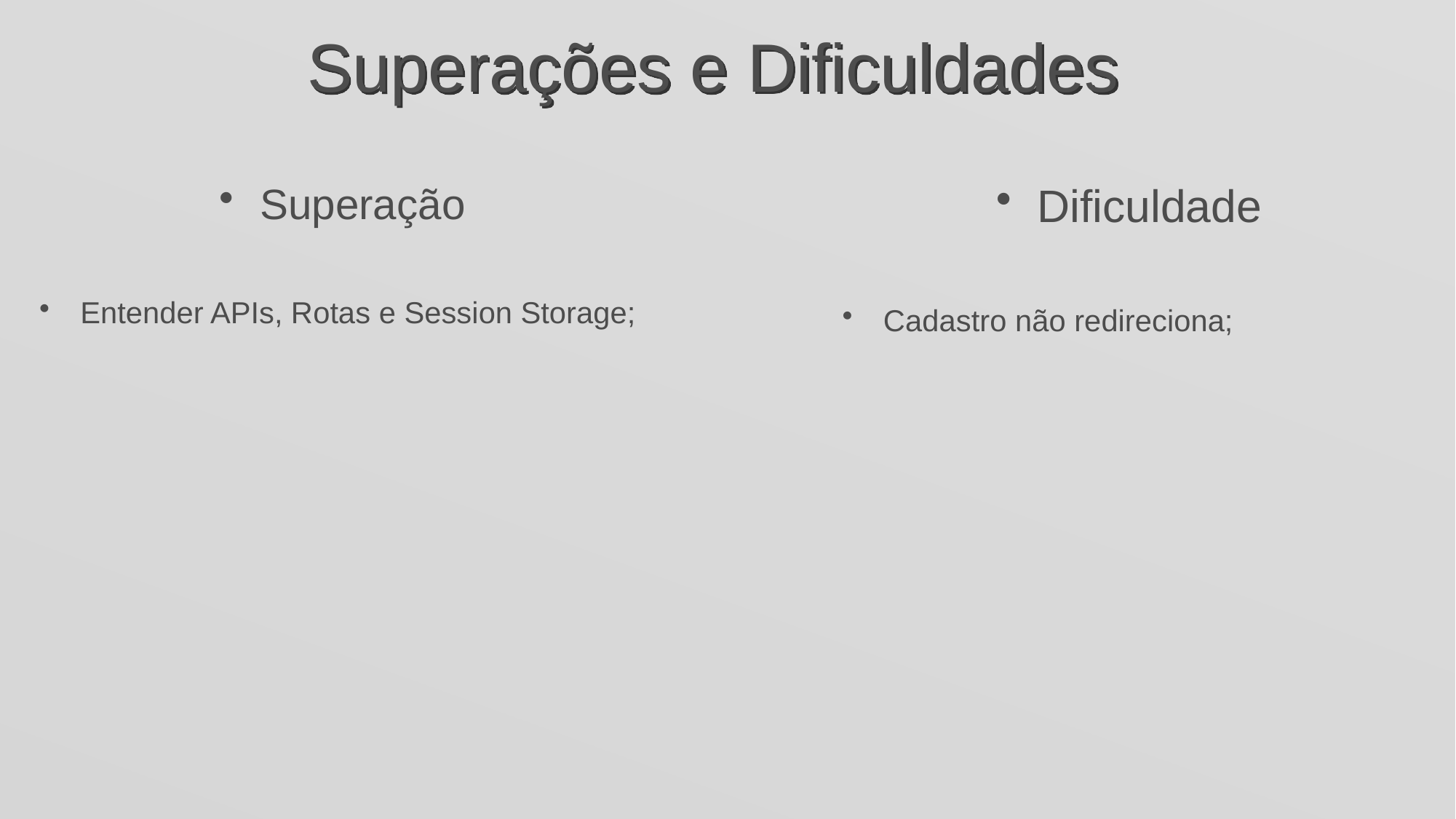

# Superações e Dificuldades
Superação

Entender APIs, Rotas e Session Storage;

Dificuldade

Cadastro não redireciona;